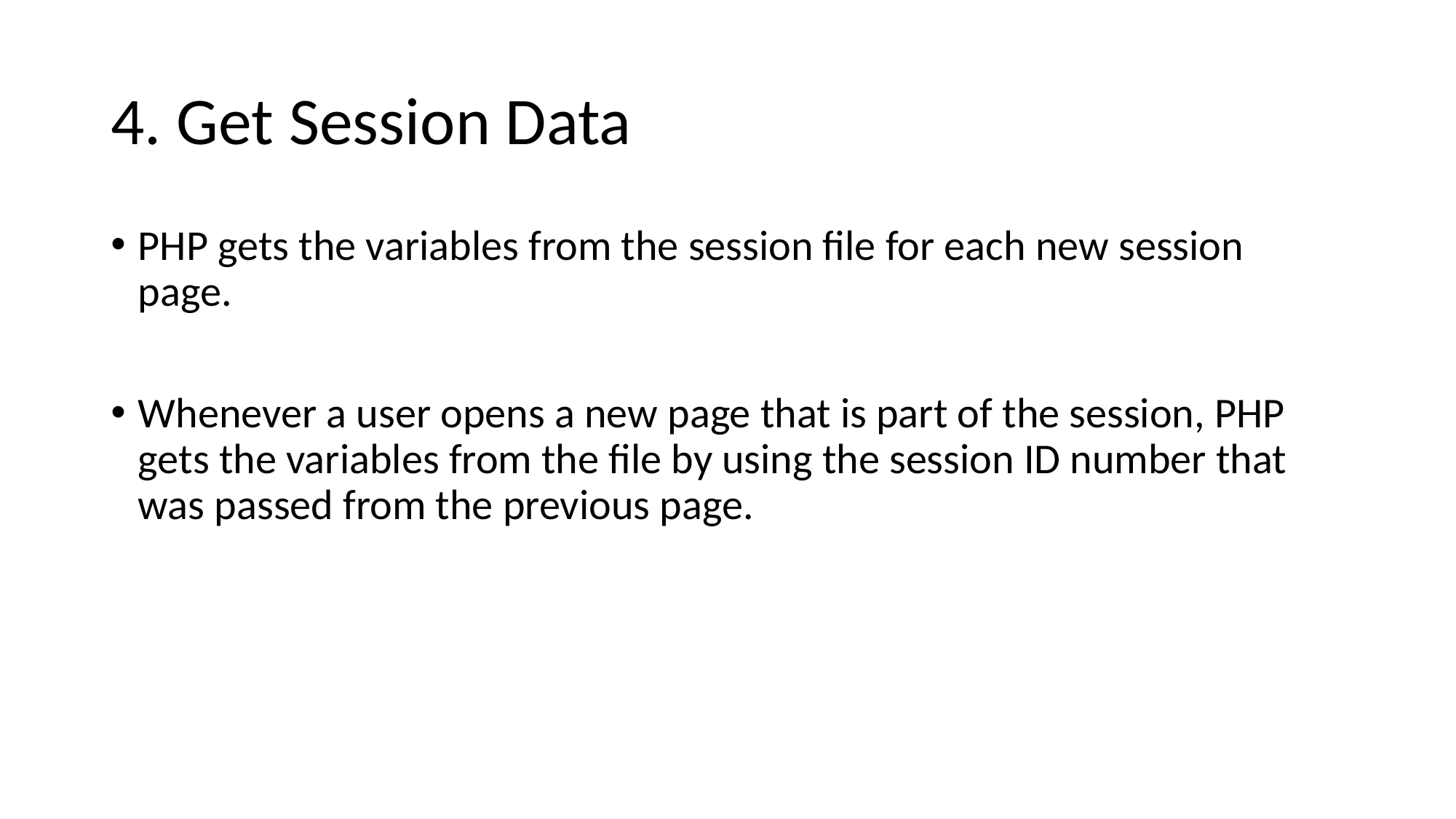

# 4. Get Session Data
PHP gets the variables from the session file for each new session page.

Whenever a user opens a new page that is part of the session, PHP gets the variables from the file by using the session ID number that was passed from the previous page.